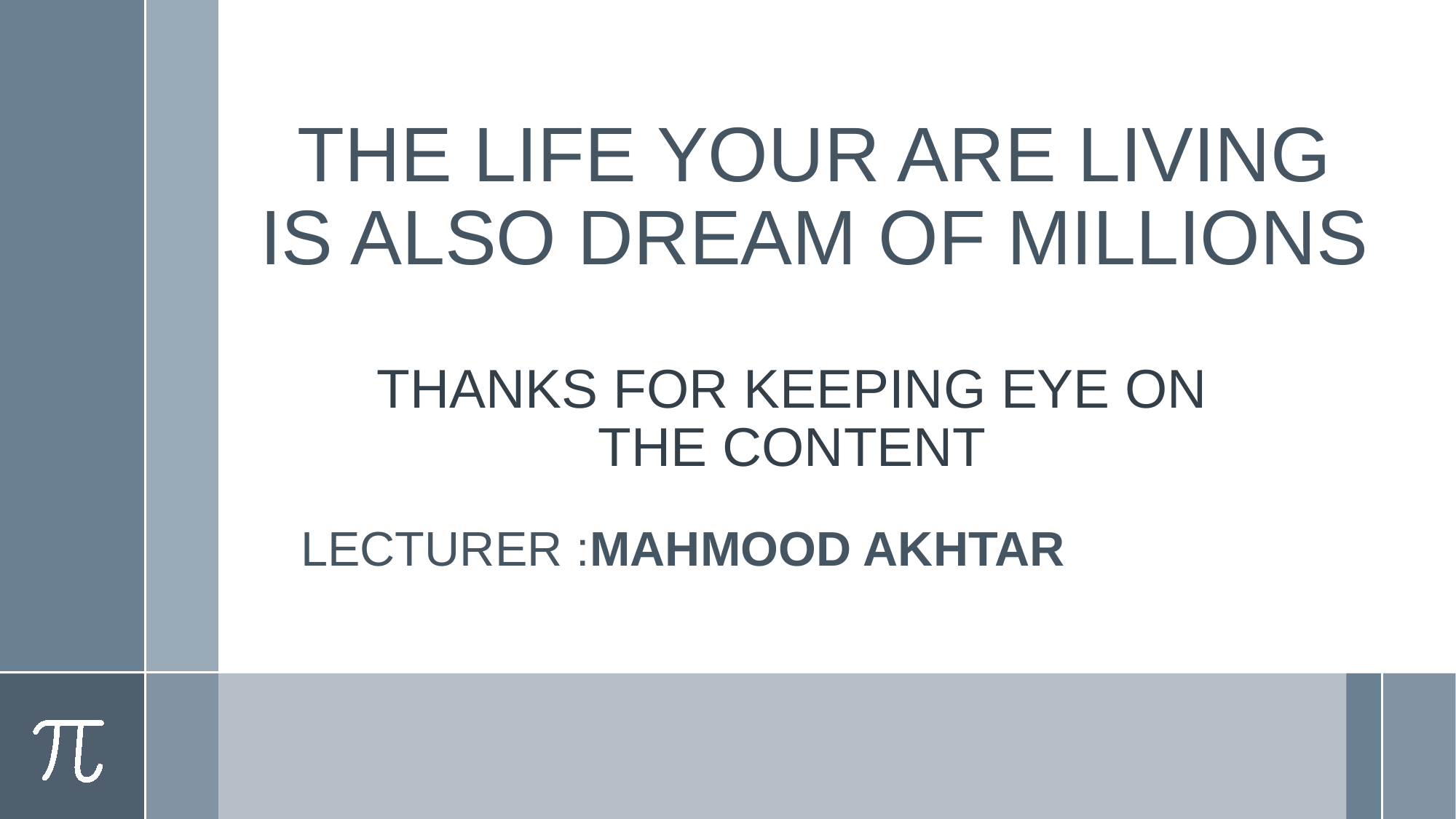

THE LIFE YOUR ARE LIVING IS ALSO DREAM OF MILLIONS
# THANKS FOR KEEPING EYE ON THE CONTENT
LECTURER :MAHMOOD AKHTAR